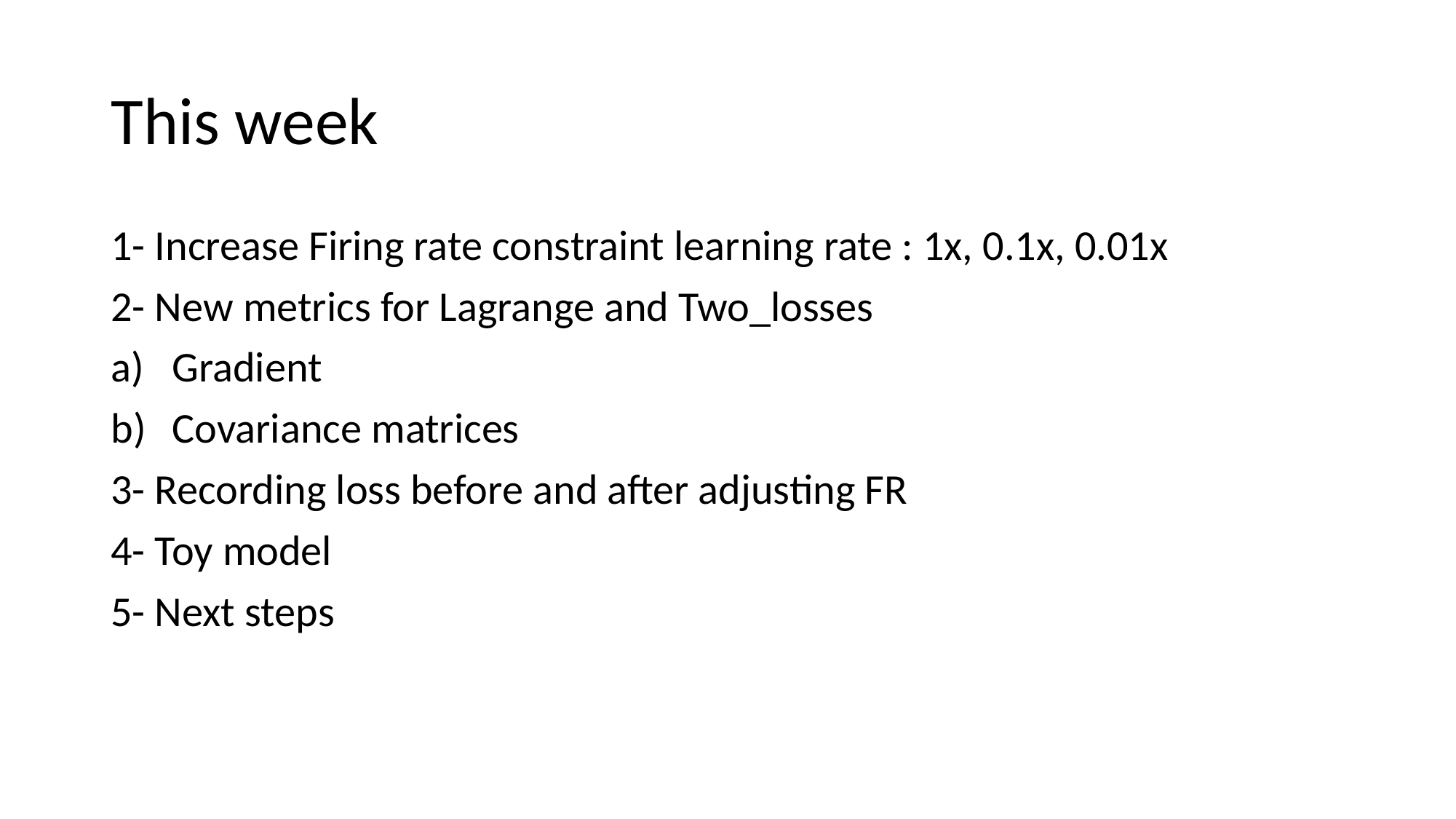

# This week
1- Increase Firing rate constraint learning rate : 1x, 0.1x, 0.01x
2- New metrics for Lagrange and Two_losses
Gradient
Covariance matrices
3- Recording loss before and after adjusting FR
4- Toy model
5- Next steps